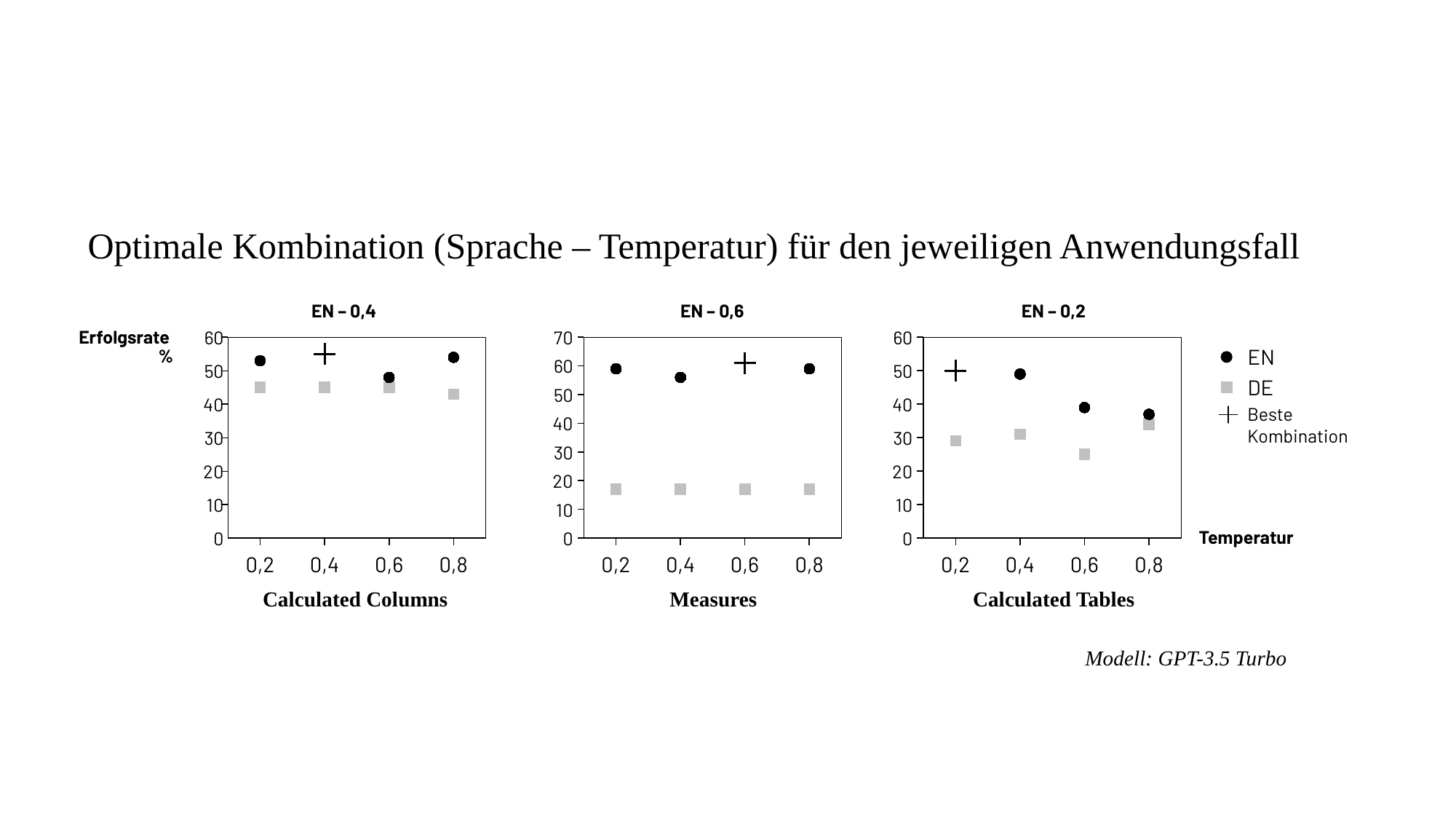

Optimale Kombination (Sprache – Temperatur) für den jeweiligen Anwendungsfall
EN – 0,4
EN – 0,6
EN – 0,2

### Chart

| Category |  |  |
|---|---|---|

### Chart

| Category |  |  |
|---|---|---|

### Chart

| Category |  |  |
|---|---|---|
Erfolgsrate
%
EN

DE

Beste Kombination

Temperatur
0,2
0,4
0,6
0,8
0,2
0,4
0,6
0,8
0,2
0,4
0,6
0,8
Calculated Columns
Measures
Calculated Tables
Modell: GPT-3.5 Turbo